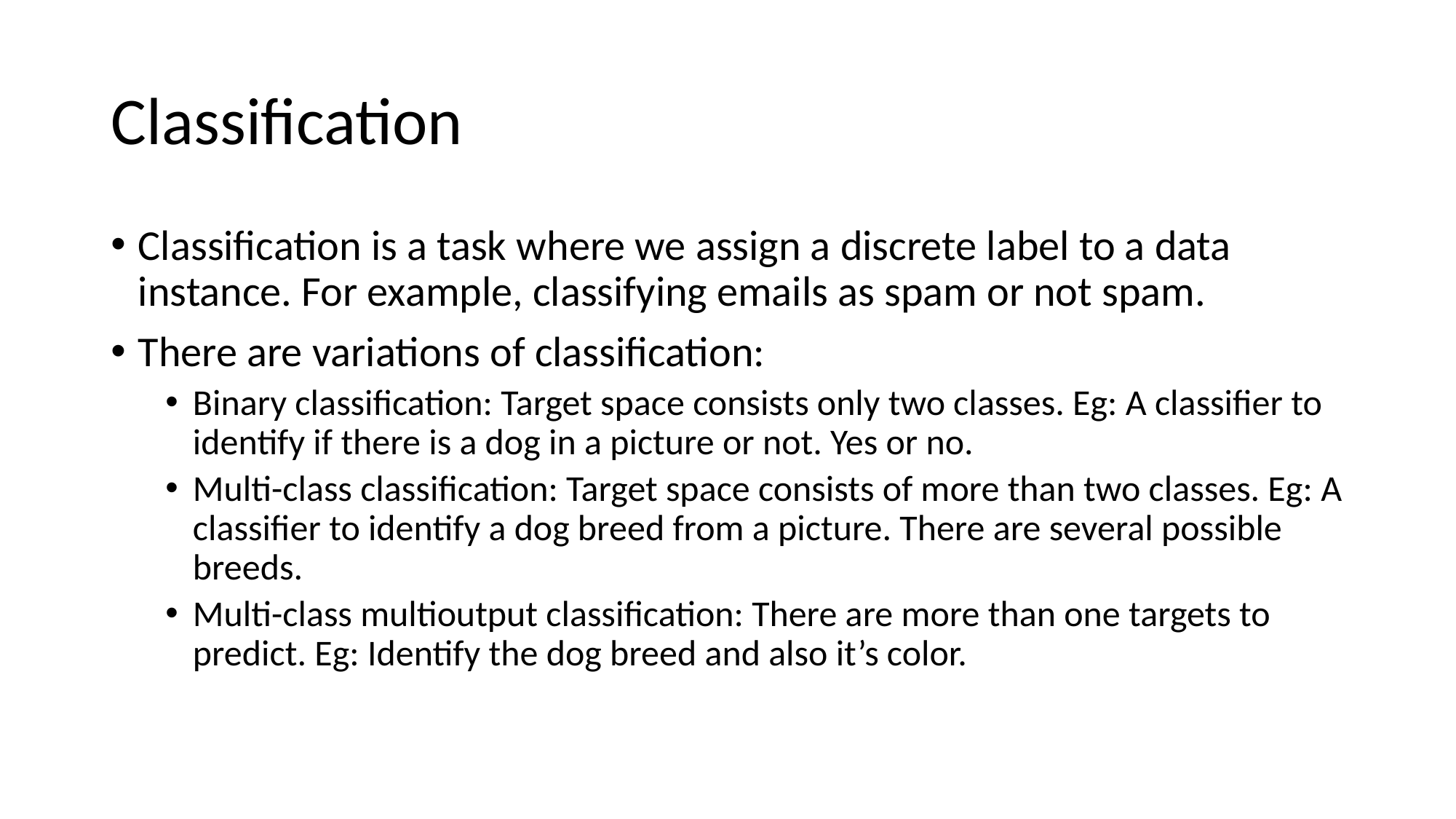

# Classification
Classification is a task where we assign a discrete label to a data instance. For example, classifying emails as spam or not spam.
There are variations of classification:
Binary classification: Target space consists only two classes. Eg: A classifier to identify if there is a dog in a picture or not. Yes or no.
Multi-class classification: Target space consists of more than two classes. Eg: A classifier to identify a dog breed from a picture. There are several possible breeds.
Multi-class multioutput classification: There are more than one targets to predict. Eg: Identify the dog breed and also it’s color.